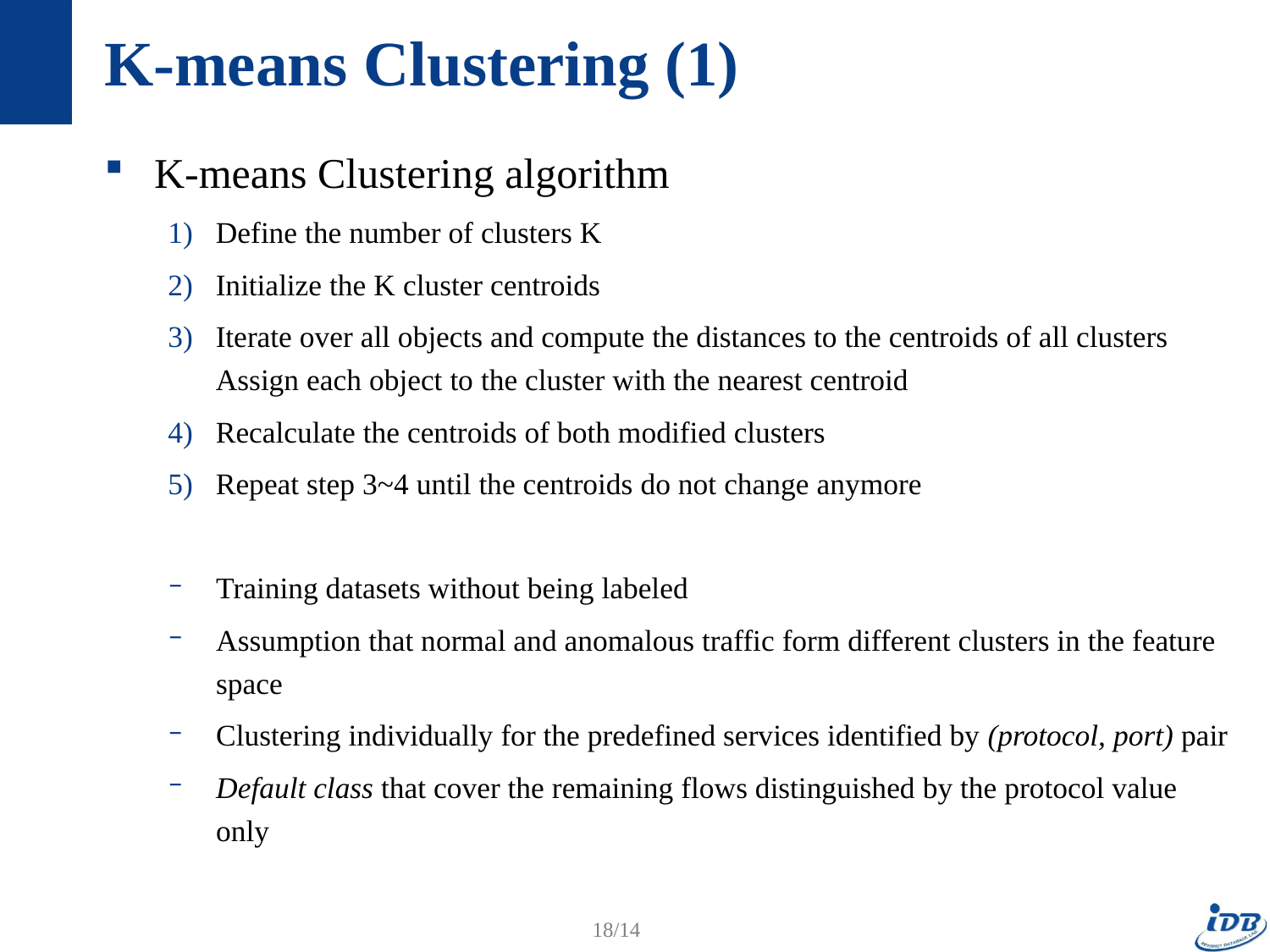

# K-means Clustering (1)
K-means Clustering algorithm
Define the number of clusters K
Initialize the K cluster centroids
Iterate over all objects and compute the distances to the centroids of all clusters
Assign each object to the cluster with the nearest centroid
Recalculate the centroids of both modified clusters
Repeat step 3~4 until the centroids do not change anymore

Training datasets without being labeled
Assumption that normal and anomalous traffic form different clusters in the feature space
Clustering individually for the predefined services identified by (protocol, port) pair
Default class that cover the remaining flows distinguished by the protocol value only